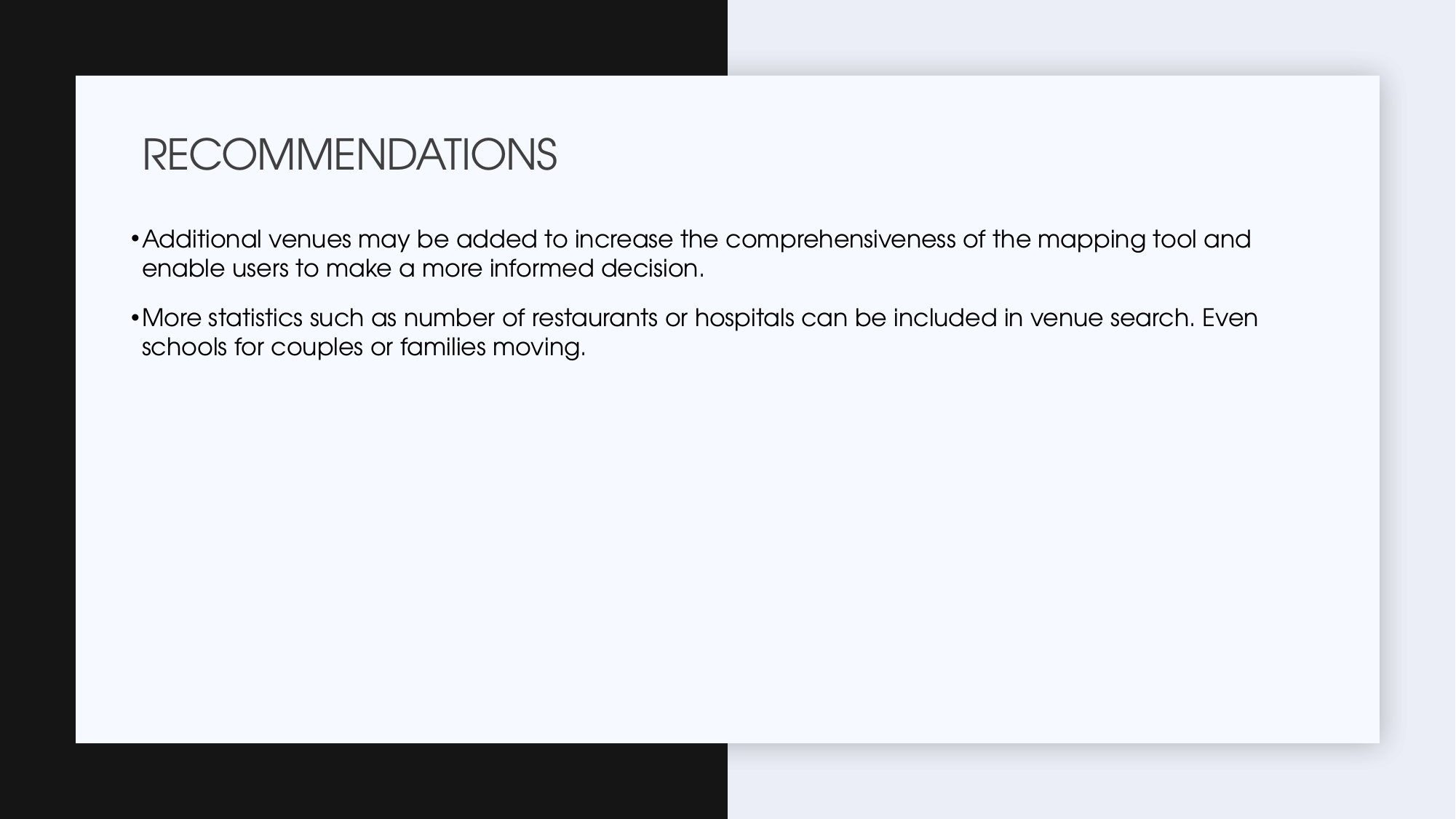

# Recommendations
Additional venues may be added to increase the comprehensiveness of the mapping tool and enable users to make a more informed decision.
More statistics such as number of restaurants or hospitals can be included in venue search. Even schools for couples or families moving.